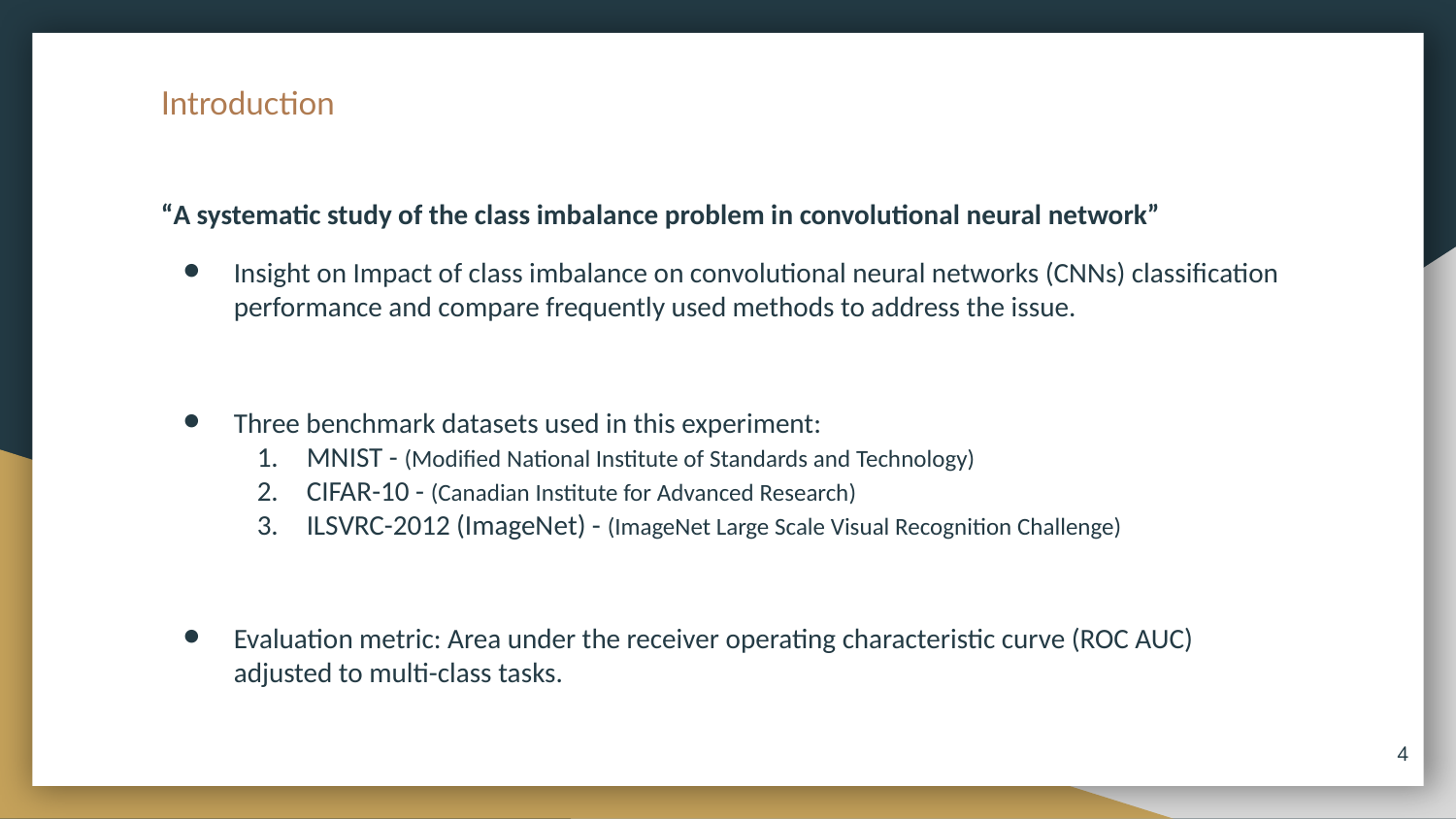

# Introduction
“A systematic study of the class imbalance problem in convolutional neural network”
Insight on Impact of class imbalance on convolutional neural networks (CNNs) classification performance and compare frequently used methods to address the issue. ​

Three benchmark datasets used in this experiment: ​
MNIST - (Modified National Institute of Standards and Technology)
CIFAR-10 - (Canadian Institute for Advanced Research)
ILSVRC-2012 (ImageNet) - (ImageNet Large Scale Visual Recognition Challenge)

Evaluation metric: Area under the receiver operating characteristic curve (ROC AUC) adjusted to multi-class tasks.​
4